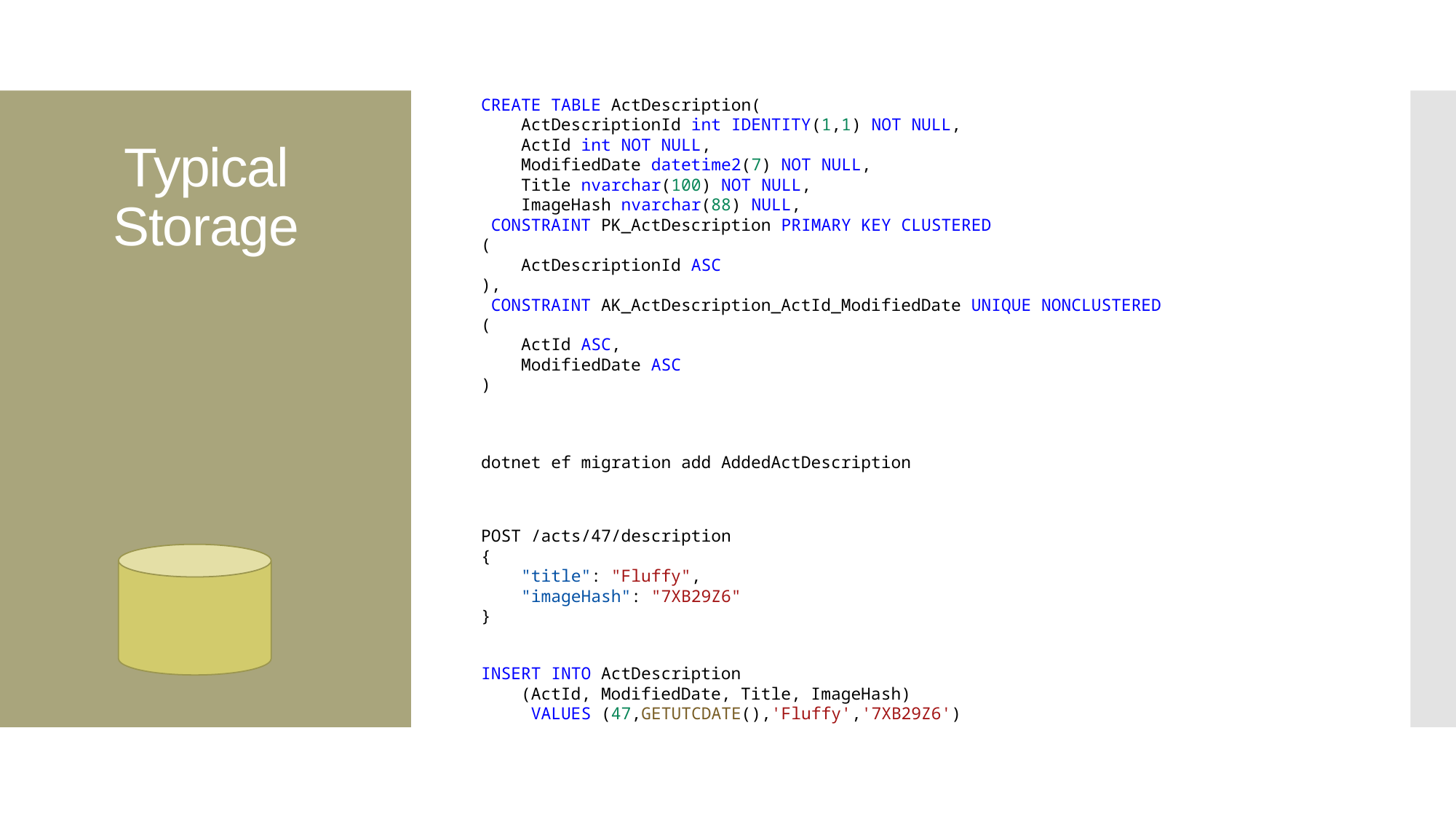

CREATE TABLE ActDescription(
    ActDescriptionId int IDENTITY(1,1) NOT NULL,
    ActId int NOT NULL,
    ModifiedDate datetime2(7) NOT NULL,
    Title nvarchar(100) NOT NULL,
    ImageHash nvarchar(88) NULL,
 CONSTRAINT PK_ActDescription PRIMARY KEY CLUSTERED
(
    ActDescriptionId ASC
),
 CONSTRAINT AK_ActDescription_ActId_ModifiedDate UNIQUE NONCLUSTERED
(
    ActId ASC,
    ModifiedDate ASC
)
# Typical Storage
dotnet ef migration add AddedActDescription
POST /acts/47/description
{
    "title": "Fluffy",
    "imageHash": "7XB29Z6"
}

INSERT INTO ActDescription
    (ActId, ModifiedDate, Title, ImageHash)
     VALUES (47,GETUTCDATE(),'Fluffy','7XB29Z6')